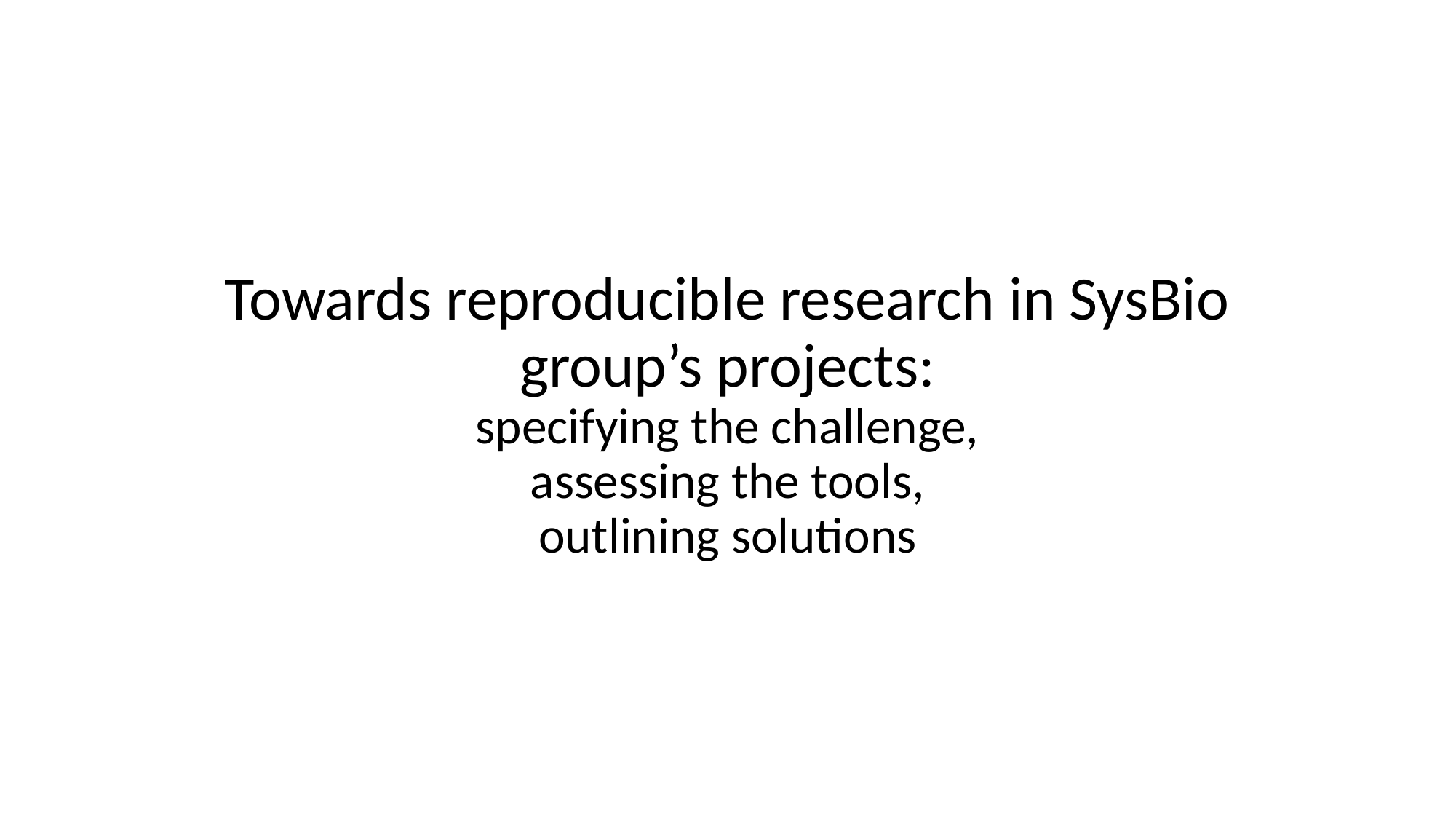

# Towards reproducible research in SysBio group’s projects: specifying the challenge, assessing the tools, outlining solutions